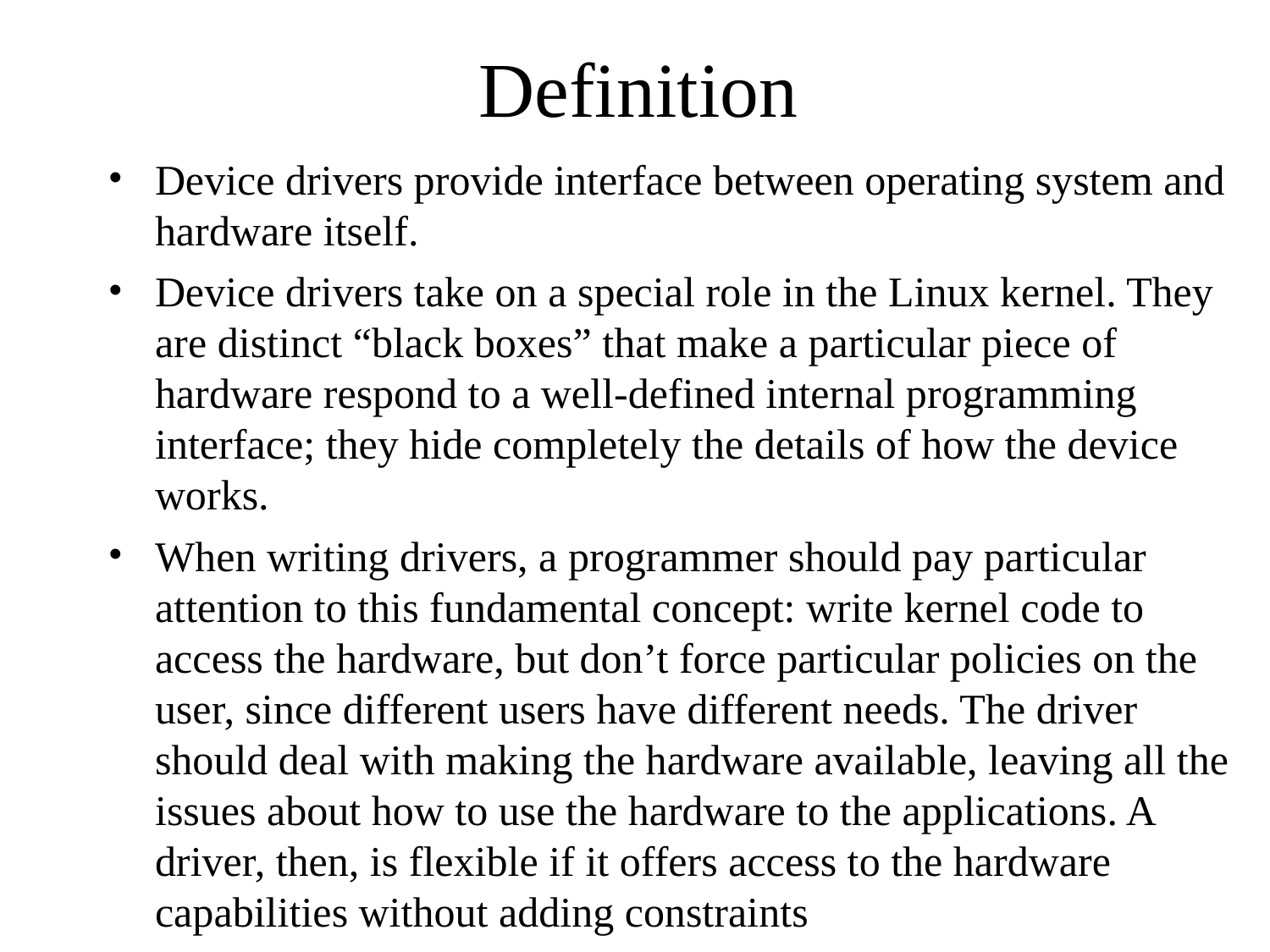

Definition
Device drivers provide interface between operating system and hardware itself.
Device drivers take on a special role in the Linux kernel. They are distinct “black boxes” that make a particular piece of hardware respond to a well-defined internal programming interface; they hide completely the details of how the device works.
When writing drivers, a programmer should pay particular attention to this fundamental concept: write kernel code to access the hardware, but don’t force particular policies on the user, since different users have different needs. The driver should deal with making the hardware available, leaving all the issues about how to use the hardware to the applications. A driver, then, is flexible if it offers access to the hardware       capabilities without adding constraints